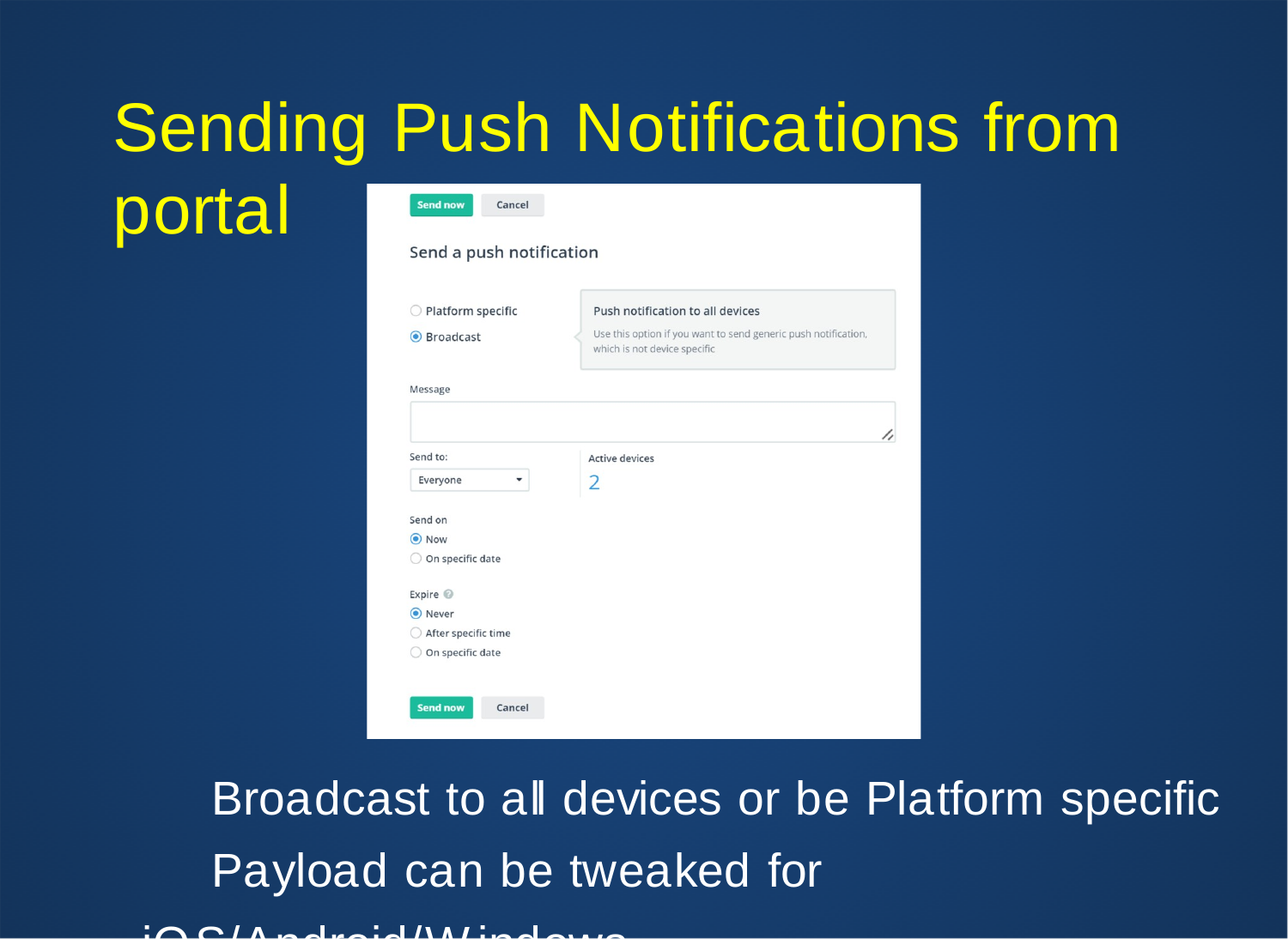

Sending Push Notifications from portal

Broadcast to all devices or be Platform specific
Payload can be tweaked for iOS/Android/Windows